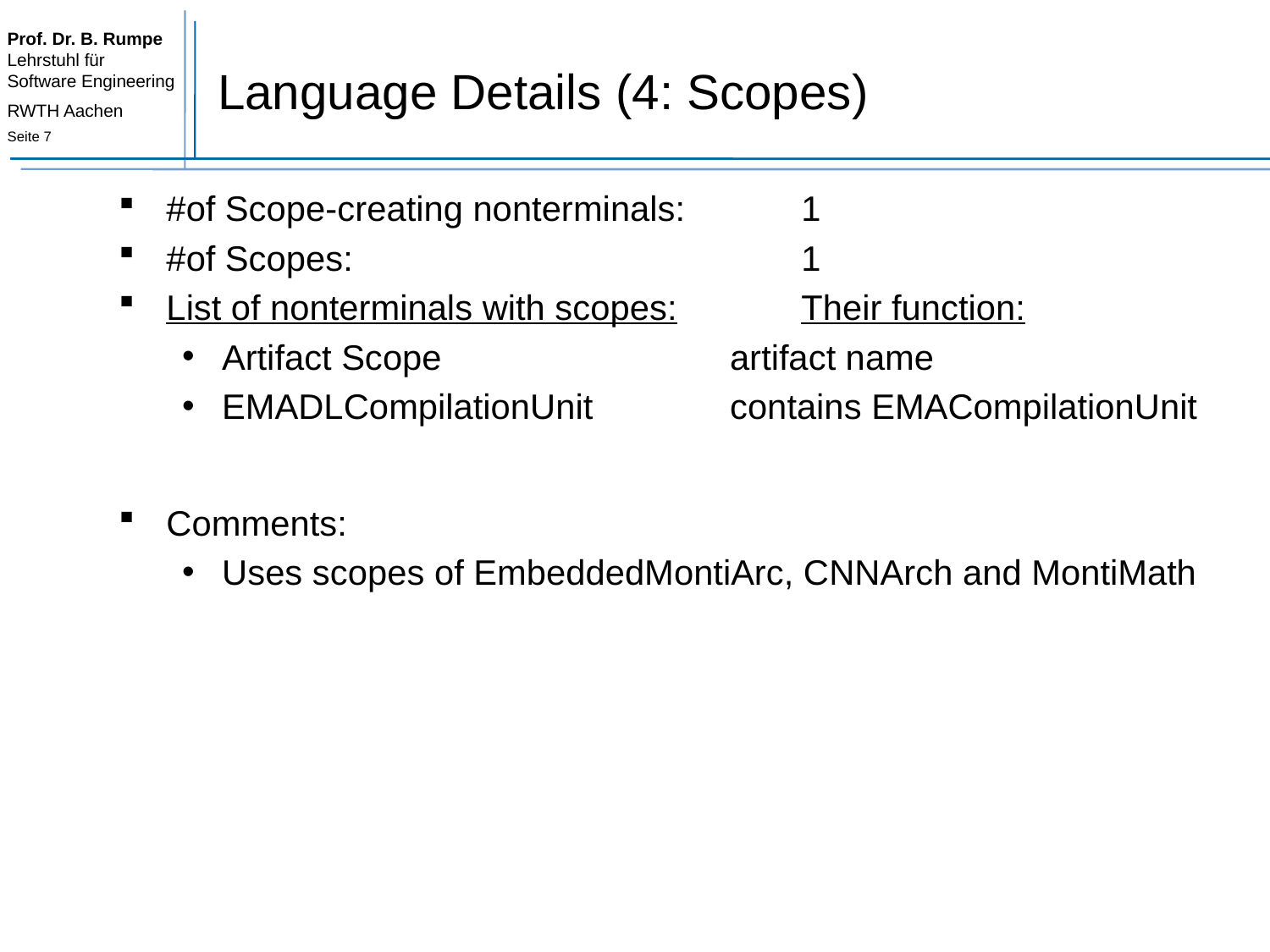

# Language Details (4: Scopes)
#of Scope-creating nonterminals:	1
#of Scopes:				1
List of nonterminals with scopes:	Their function:
Artifact Scope			artifact name
EMADLCompilationUnit		contains EMACompilationUnit

Comments:
Uses scopes of EmbeddedMontiArc, CNNArch and MontiMath